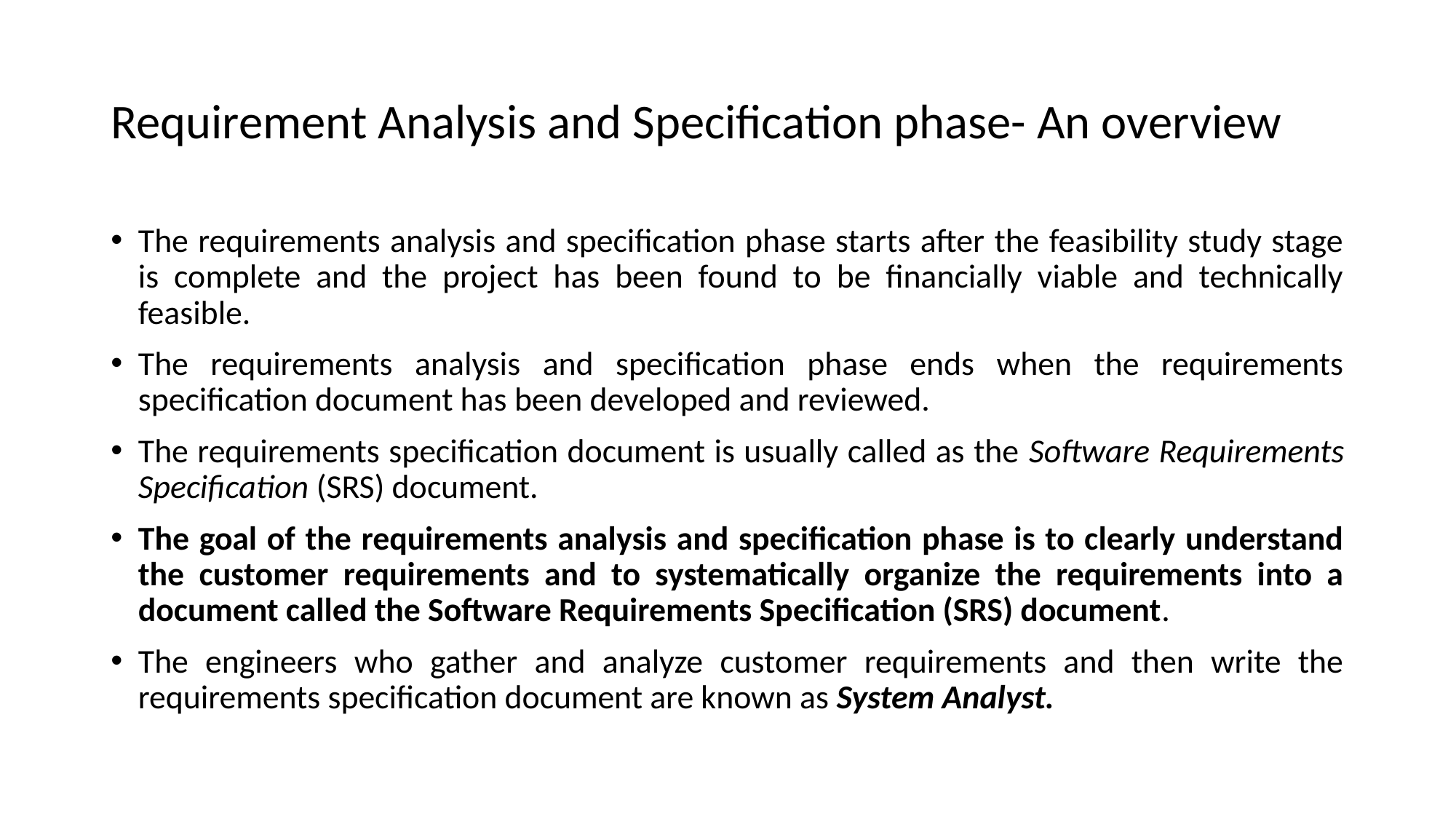

# Requirement Analysis and Specification phase- An overview
The requirements analysis and specification phase starts after the feasibility study stage is complete and the project has been found to be financially viable and technically feasible.
The requirements analysis and specification phase ends when the requirements specification document has been developed and reviewed.
The requirements specification document is usually called as the Software Requirements Specification (SRS) document.
The goal of the requirements analysis and specification phase is to clearly understand the customer requirements and to systematically organize the requirements into a document called the Software Requirements Specification (SRS) document.
The engineers who gather and analyze customer requirements and then write the requirements specification document are known as System Analyst.